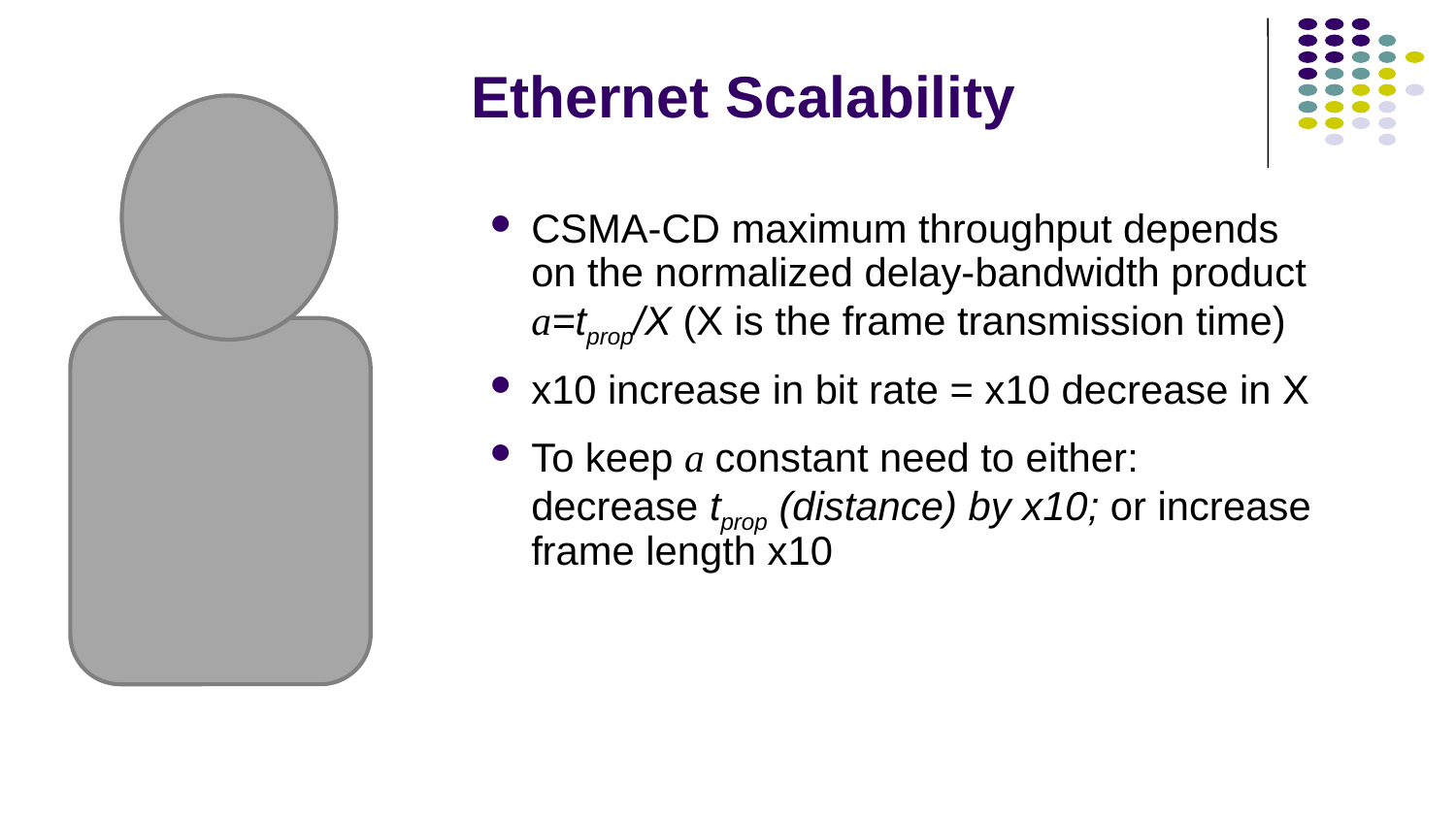

# Ethernet Scalability

CSMA-CD maximum throughput depends on the normalized delay-bandwidth product a=tprop/X (X is the frame transmission time)
x10 increase in bit rate = x10 decrease in X
To keep a constant need to either:  decrease tprop (distance) by x10; or increase frame length x10